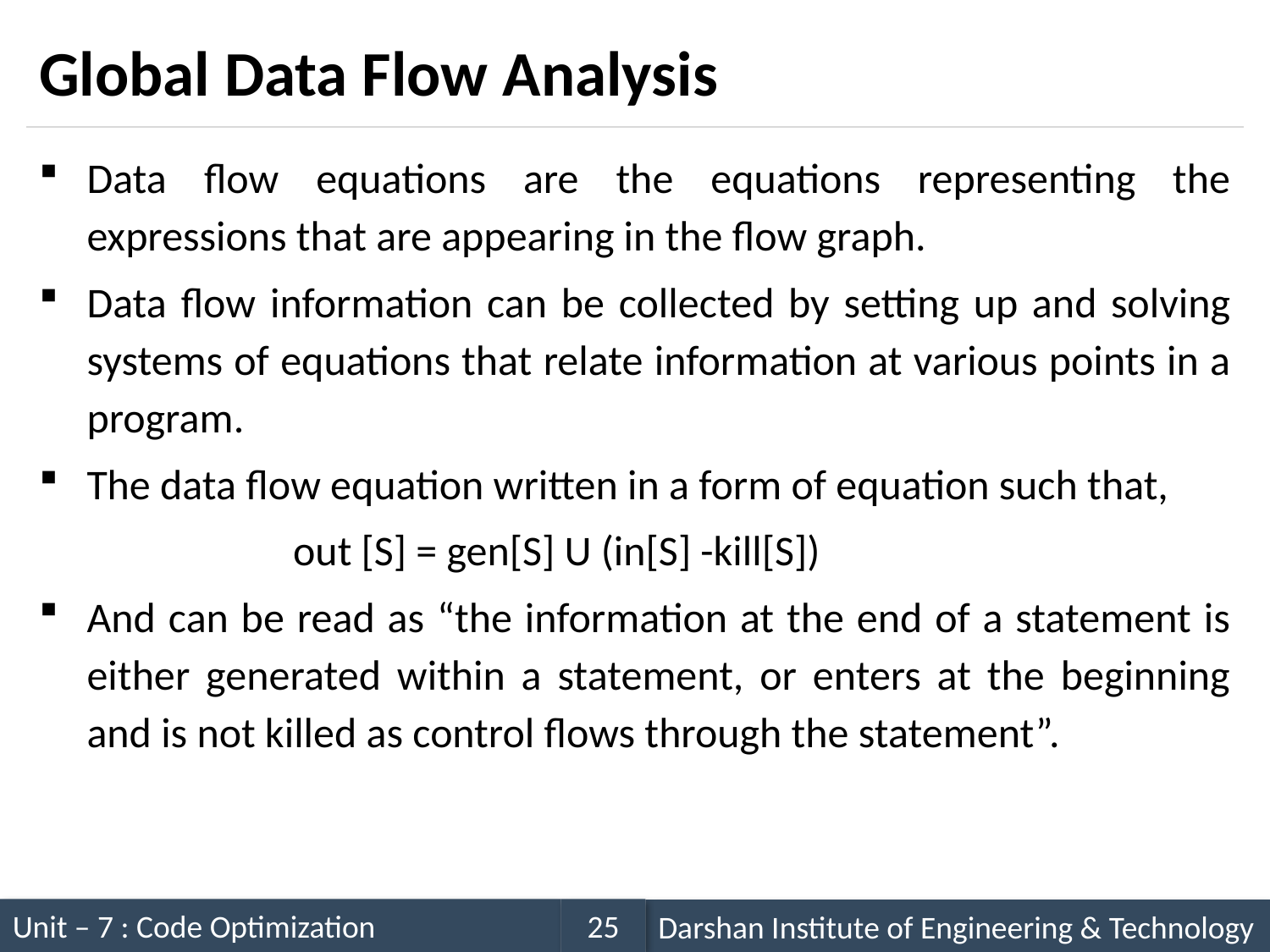

# Global Data Flow Analysis
Data flow equations are the equations representing the expressions that are appearing in the flow graph.
Data flow information can be collected by setting up and solving systems of equations that relate information at various points in a program.
The data flow equation written in a form of equation such that,
		out [S] = gen[S] U (in[S] -kill[S])
And can be read as “the information at the end of a statement is either generated within a statement, or enters at the beginning and is not killed as control flows through the statement”.